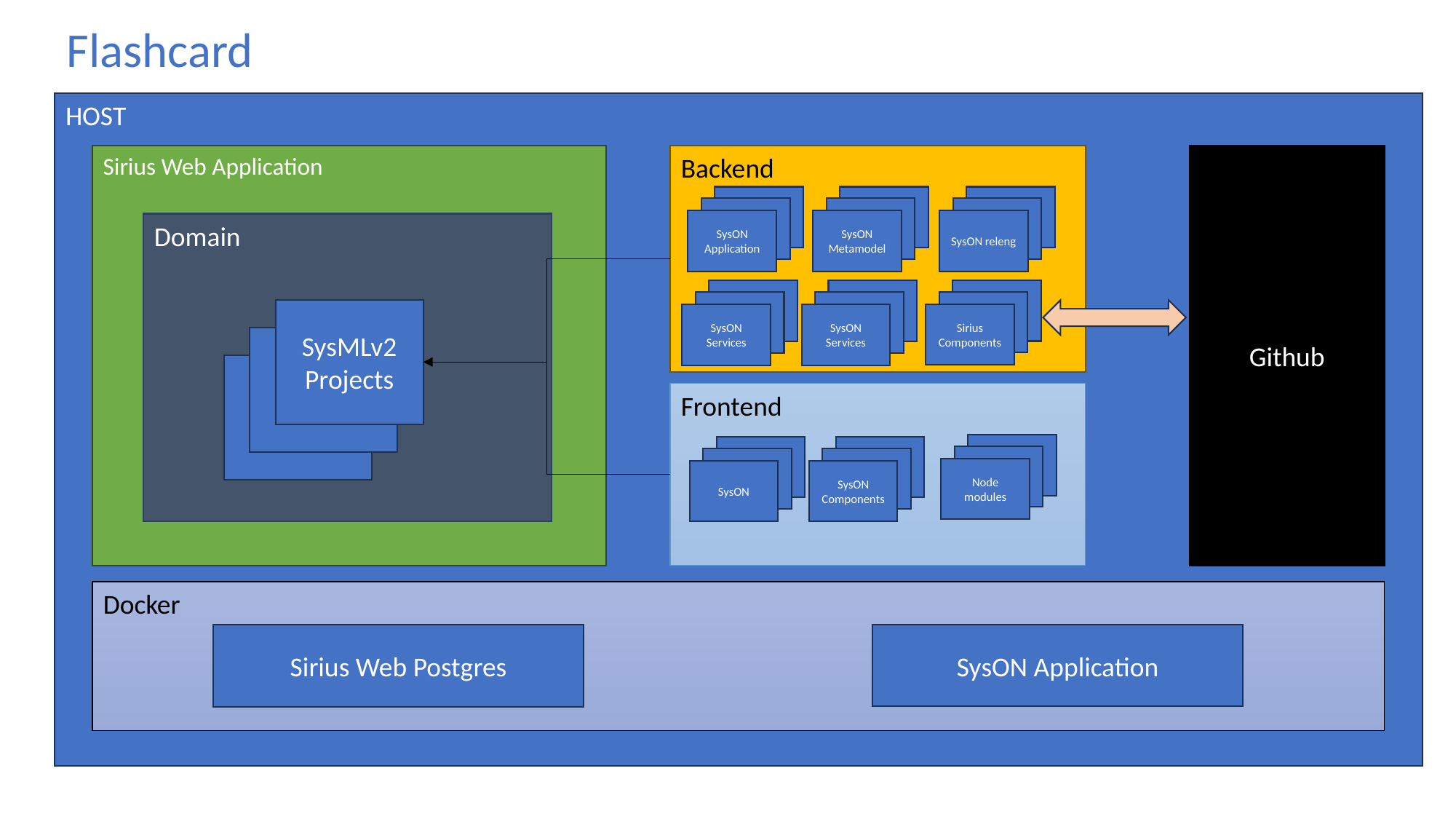

Flashcard
HOST
Sirius Web Application
Backend
Github
SysON Libraries
SysON Libraries
SysON Libraries
SysON Libraries
SysON Libraries
SysON Libraries
SysON Application
SysON Metamodel
SysON releng
Domain
SysON Libraries
SysON Libraries
SysON Libraries
SysON Libraries
SysON Libraries
SysON Libraries
SysMLv2 Projects

Sirius Components
SysON Services
SysON Services

Frontend
SysON Libraries
SysON Libraries
SysON Libraries
SysON Libraries
SysON Libraries
SysON Libraries
Node modules
SysON
SysON Components
Docker
SysON Application
Sirius Web Postgres